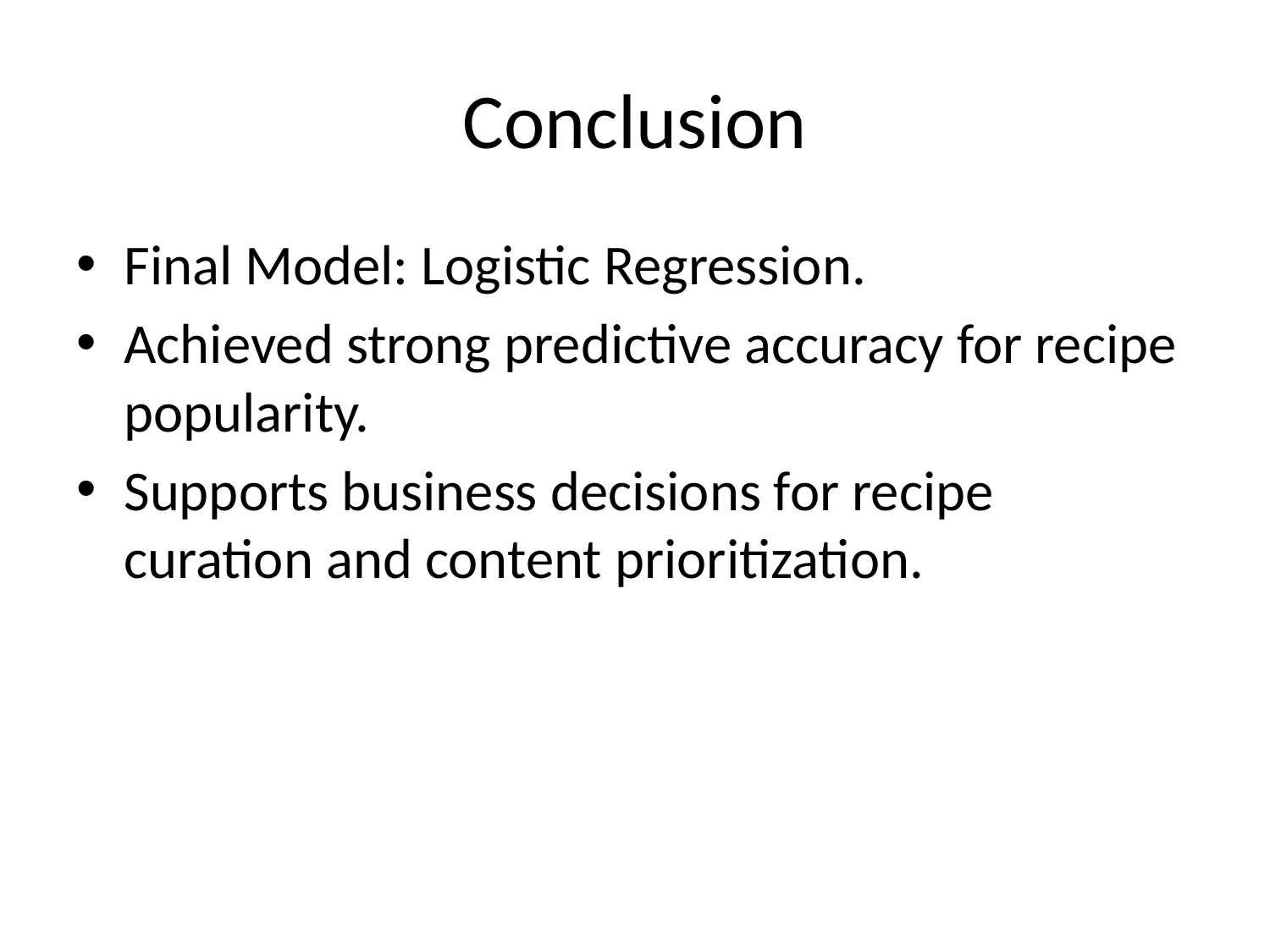

# Conclusion
Final Model: Logistic Regression.
Achieved strong predictive accuracy for recipe popularity.
Supports business decisions for recipe curation and content prioritization.